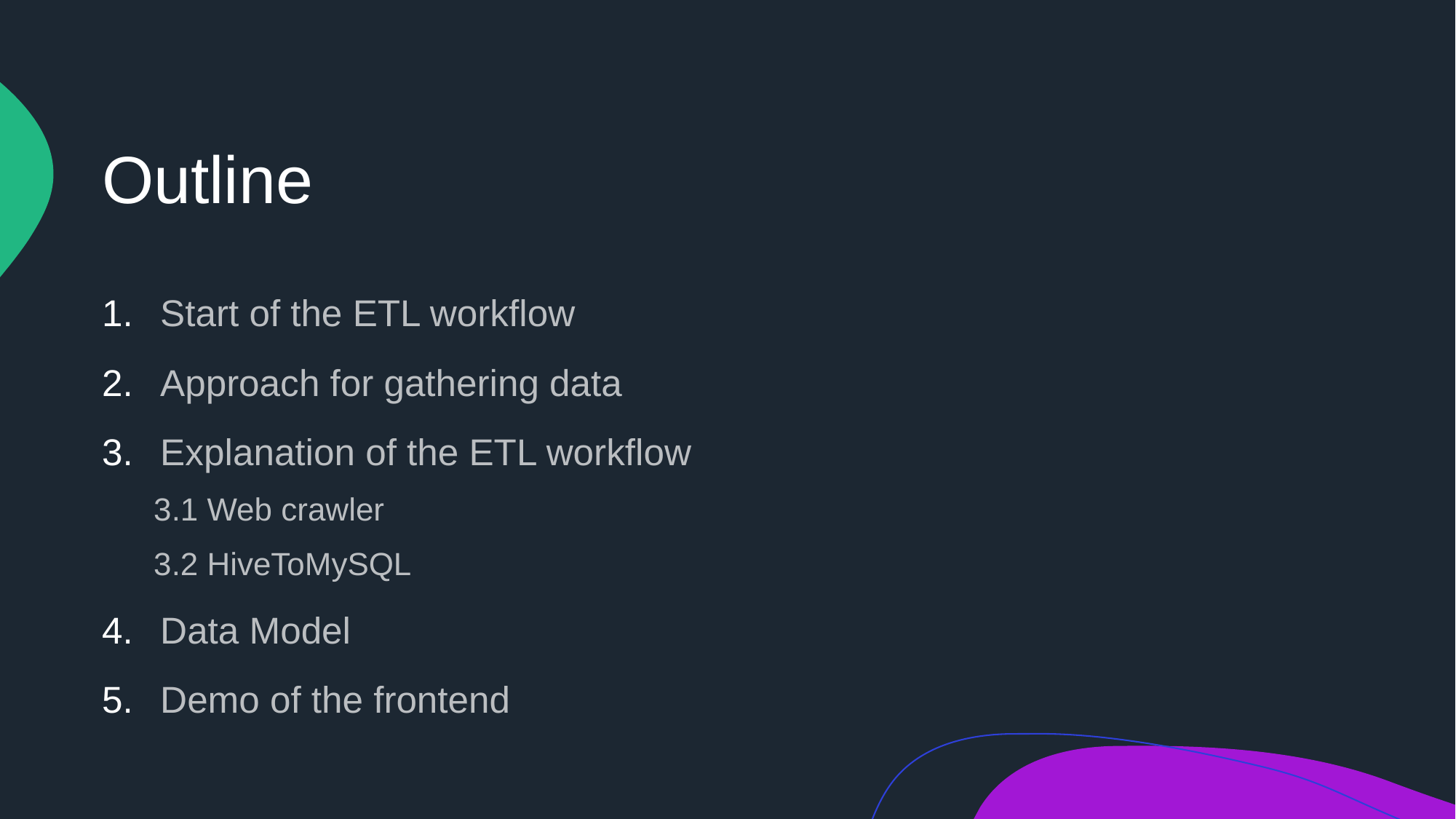

# Outline
Start of the ETL workflow
Approach for gathering data
Explanation of the ETL workflow
3.1 Web crawler
3.2 HiveToMySQL
Data Model
Demo of the frontend